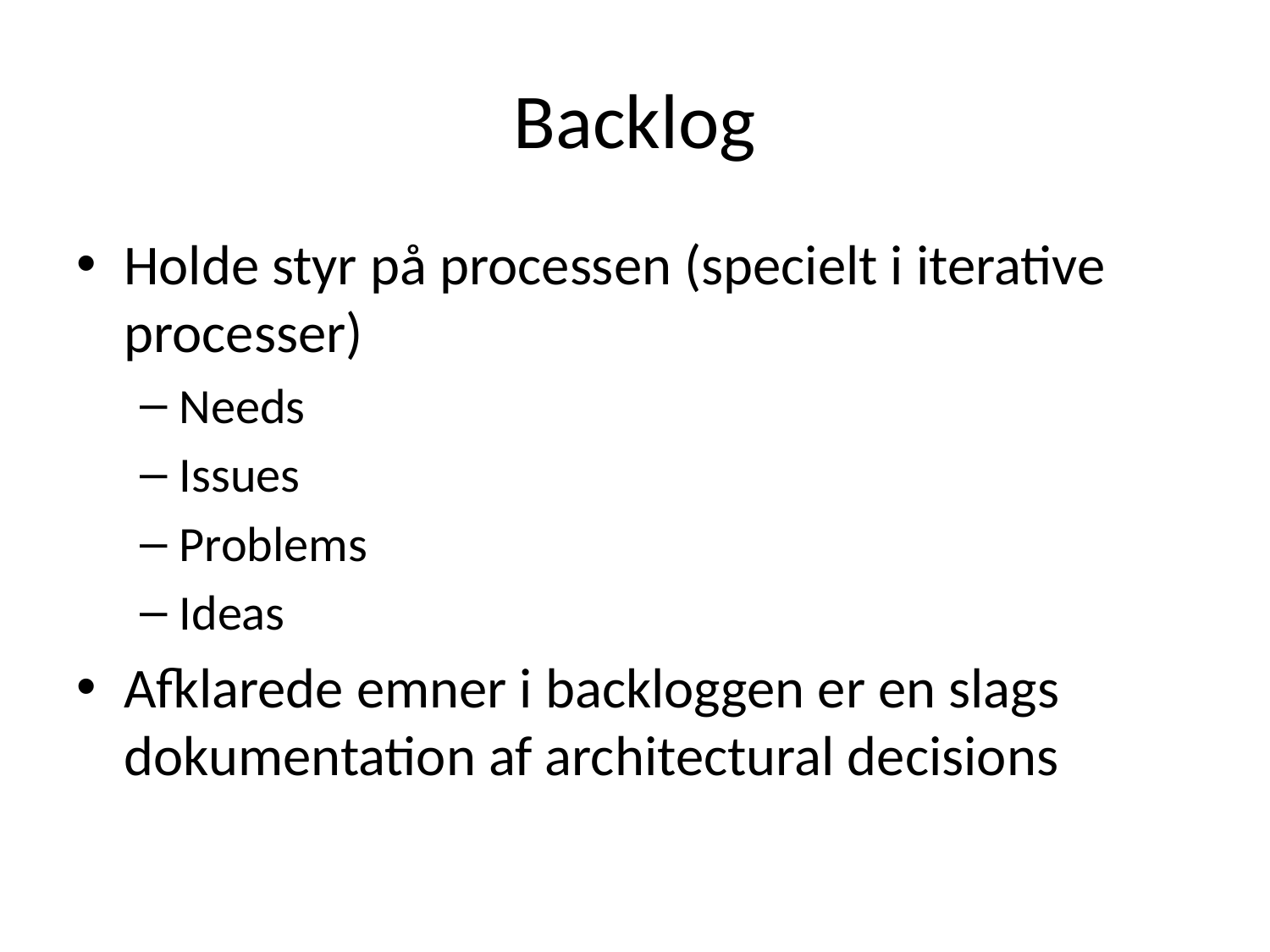

# Backlog
Holde styr på processen (specielt i iterative processer)
Needs
Issues
Problems
Ideas
Afklarede emner i backloggen er en slags dokumentation af architectural decisions